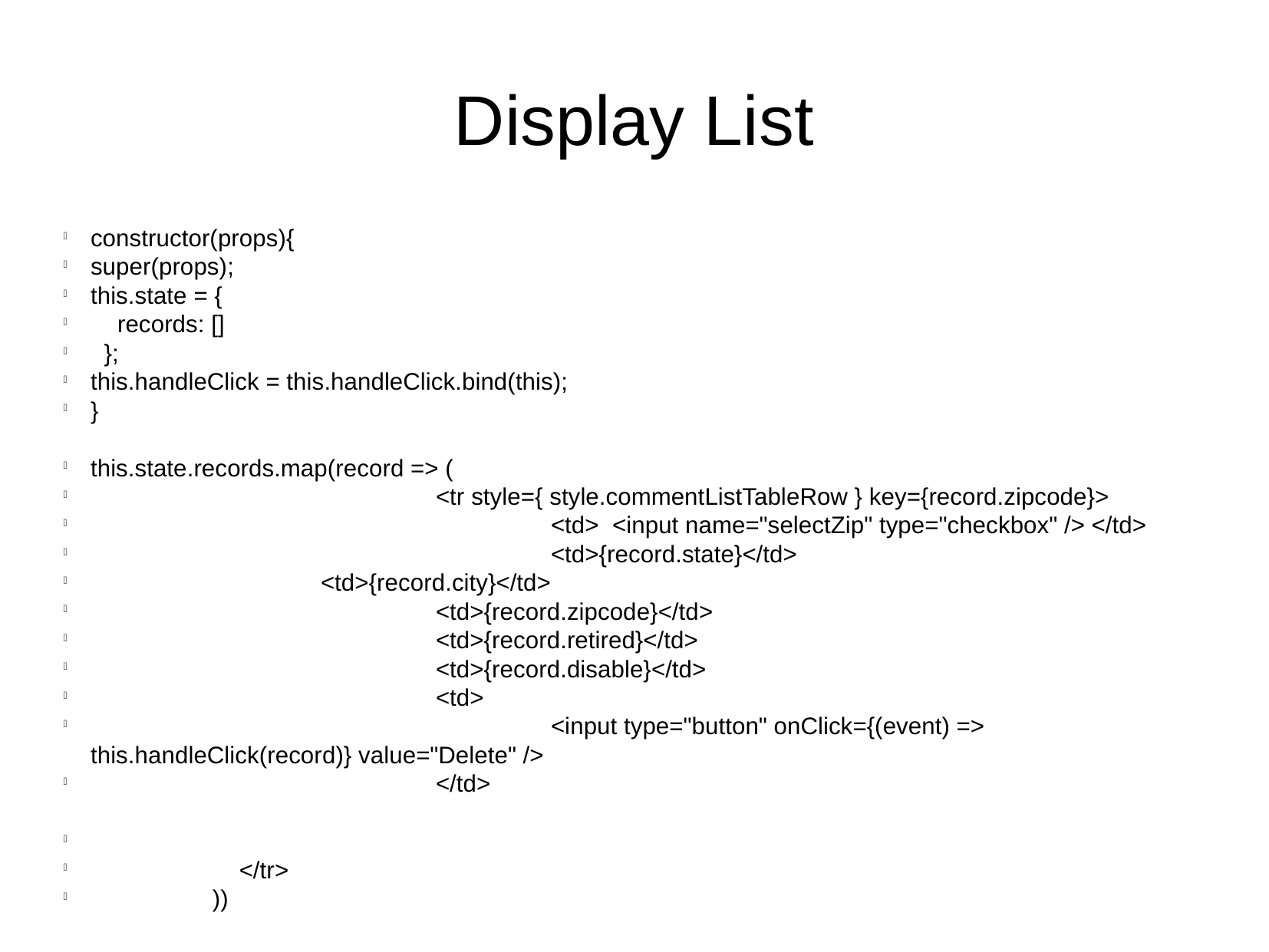

Display List
constructor(props){
super(props);
this.state = {
    records: []
  };
this.handleClick = this.handleClick.bind(this);
}

this.state.records.map(record => (
       			<tr style={ style.commentListTableRow } key={record.zipcode}>
       				<td>  <input name="selectZip" type="checkbox" /> </td>
       				<td>{record.state}</td>
              		<td>{record.city}</td>
             			<td>{record.zipcode}</td>
             			<td>{record.retired}</td>
             			<td>{record.disable}</td>
             			<td>
             				<input type="button" onClick={(event) => this.handleClick(record)} value="Delete" />
             			</td>

       	     </tr>
       	 ))